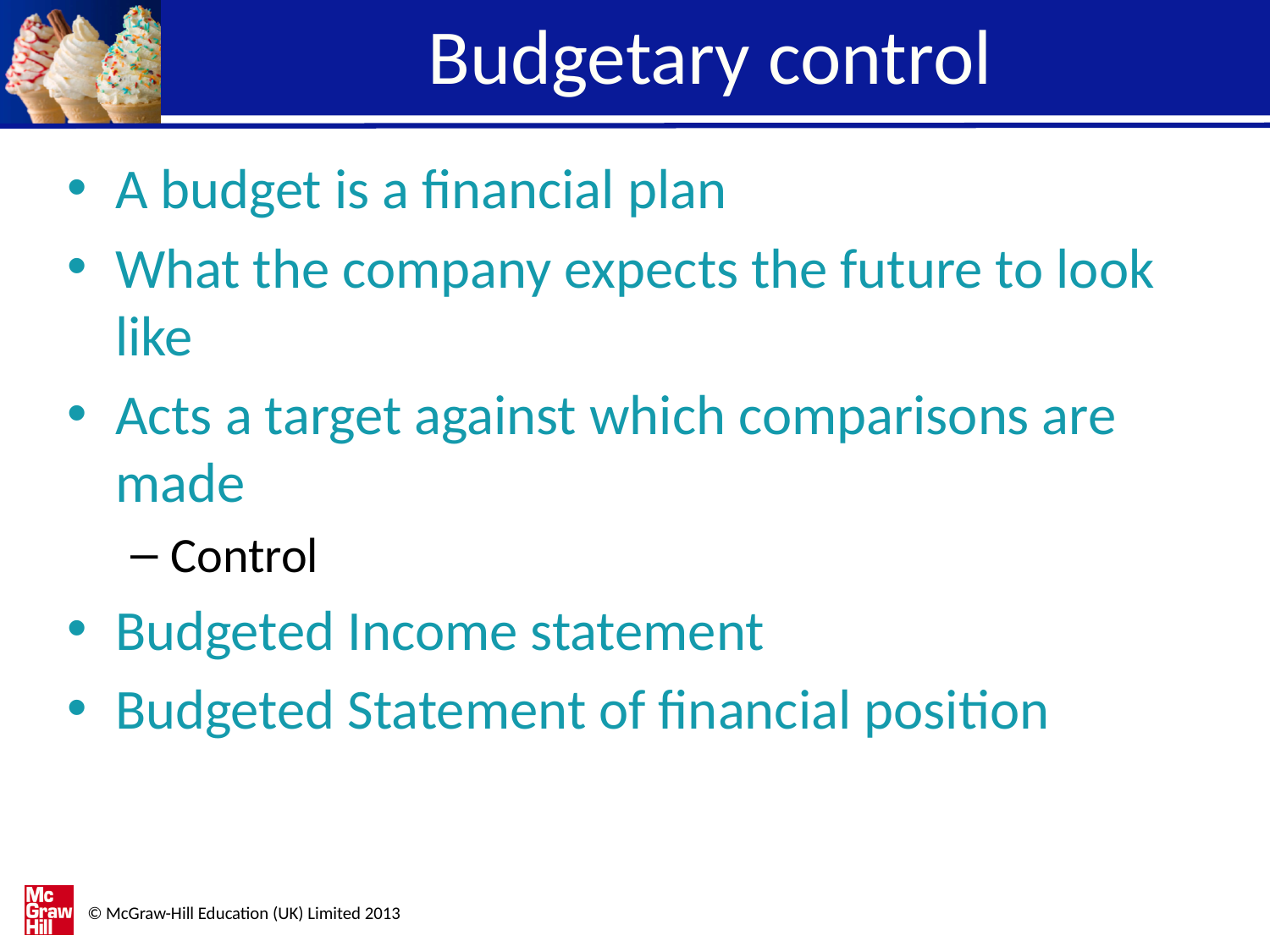

# Budgetary control
A budget is a financial plan
What the company expects the future to look like
Acts a target against which comparisons are made
Control
Budgeted Income statement
Budgeted Statement of financial position